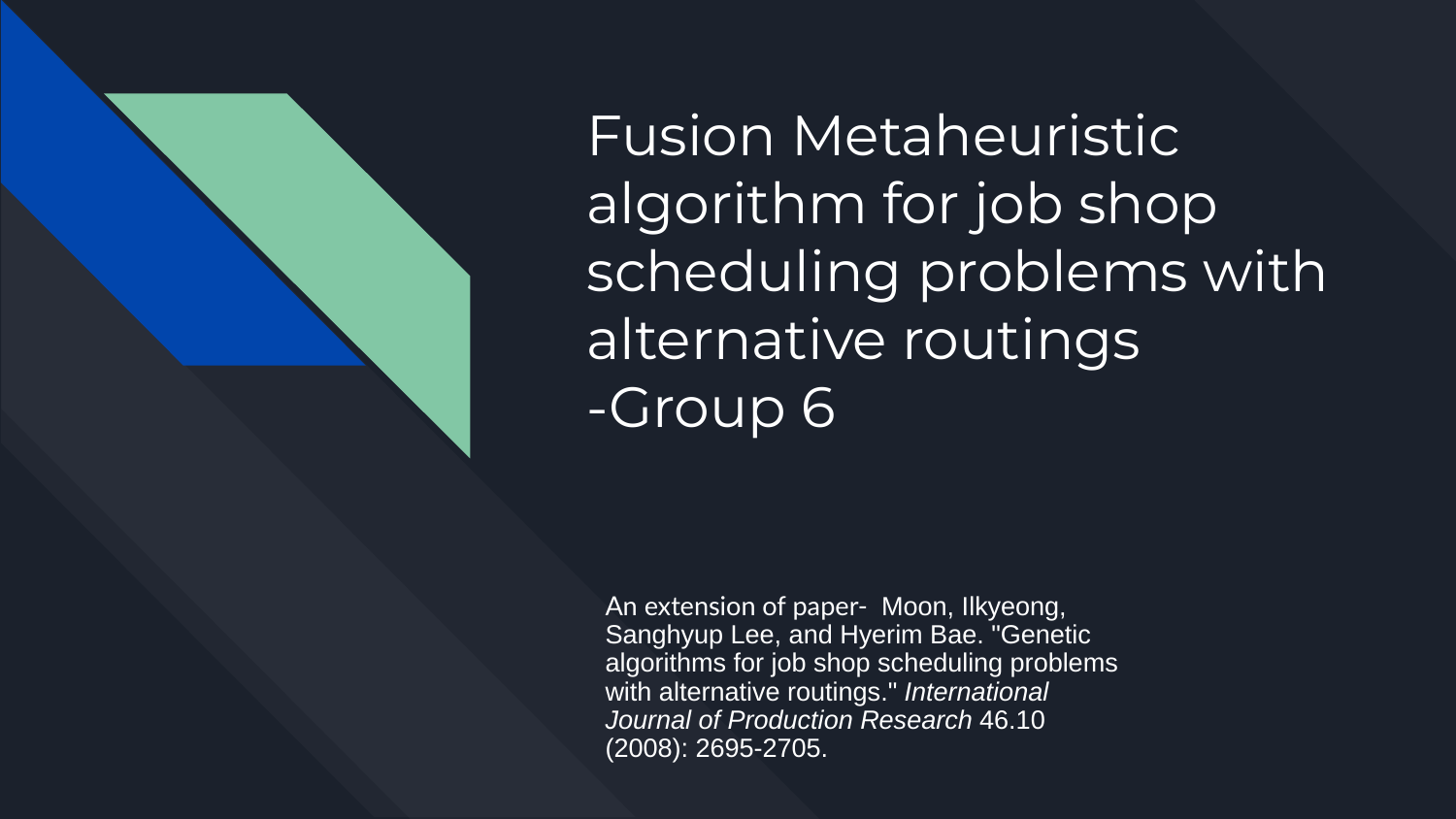

# Fusion Metaheuristic algorithm for job shop scheduling problems with alternative routings
-Group 6
An extension of paper-  Moon, Ilkyeong, Sanghyup Lee, and Hyerim Bae. "Genetic algorithms for job shop scheduling problems with alternative routings." International Journal of Production Research 46.10 (2008): 2695-2705.